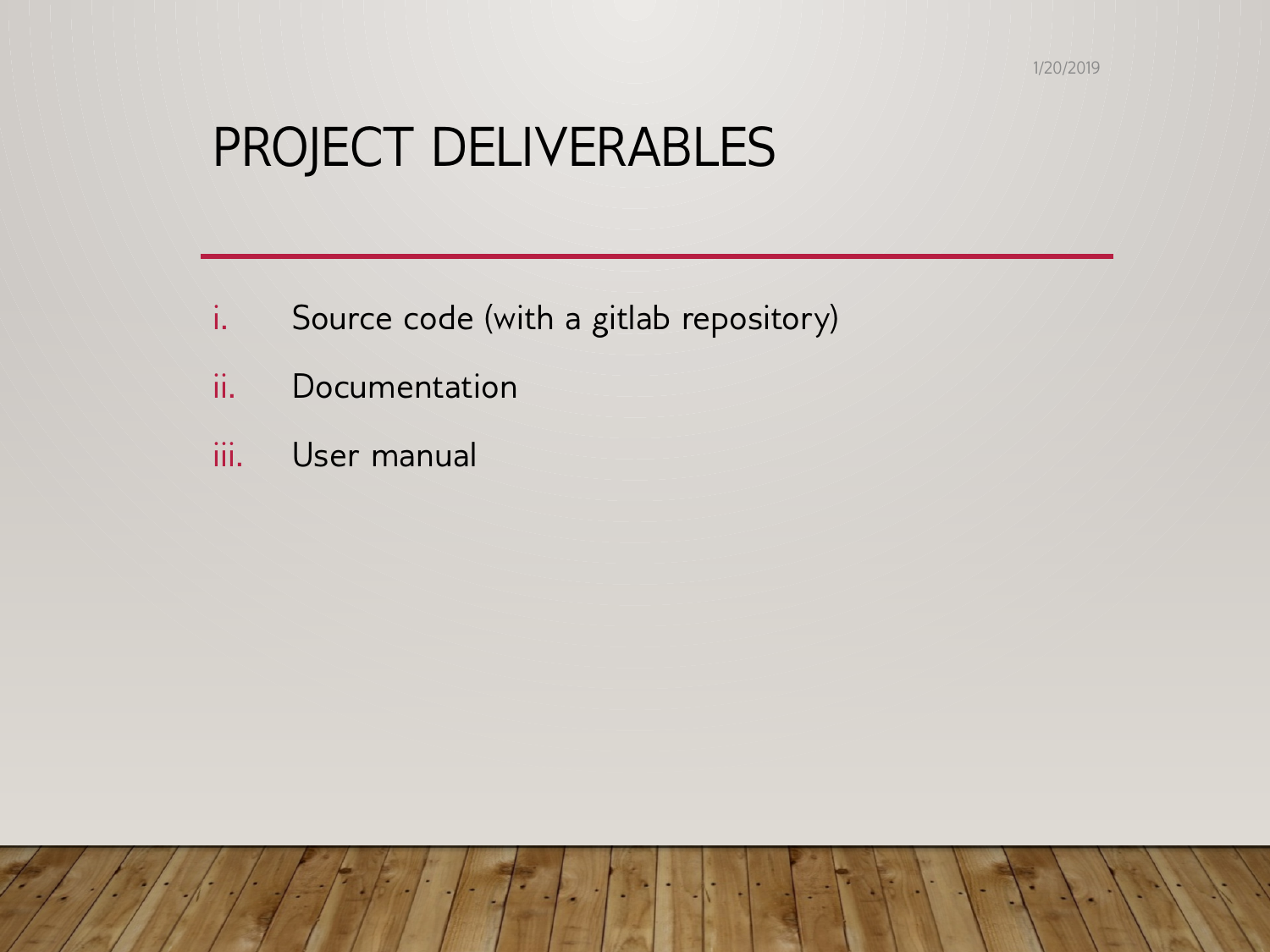

1/20/2019
Project Deliverables
Source code (with a gitlab repository)
Documentation
User manual